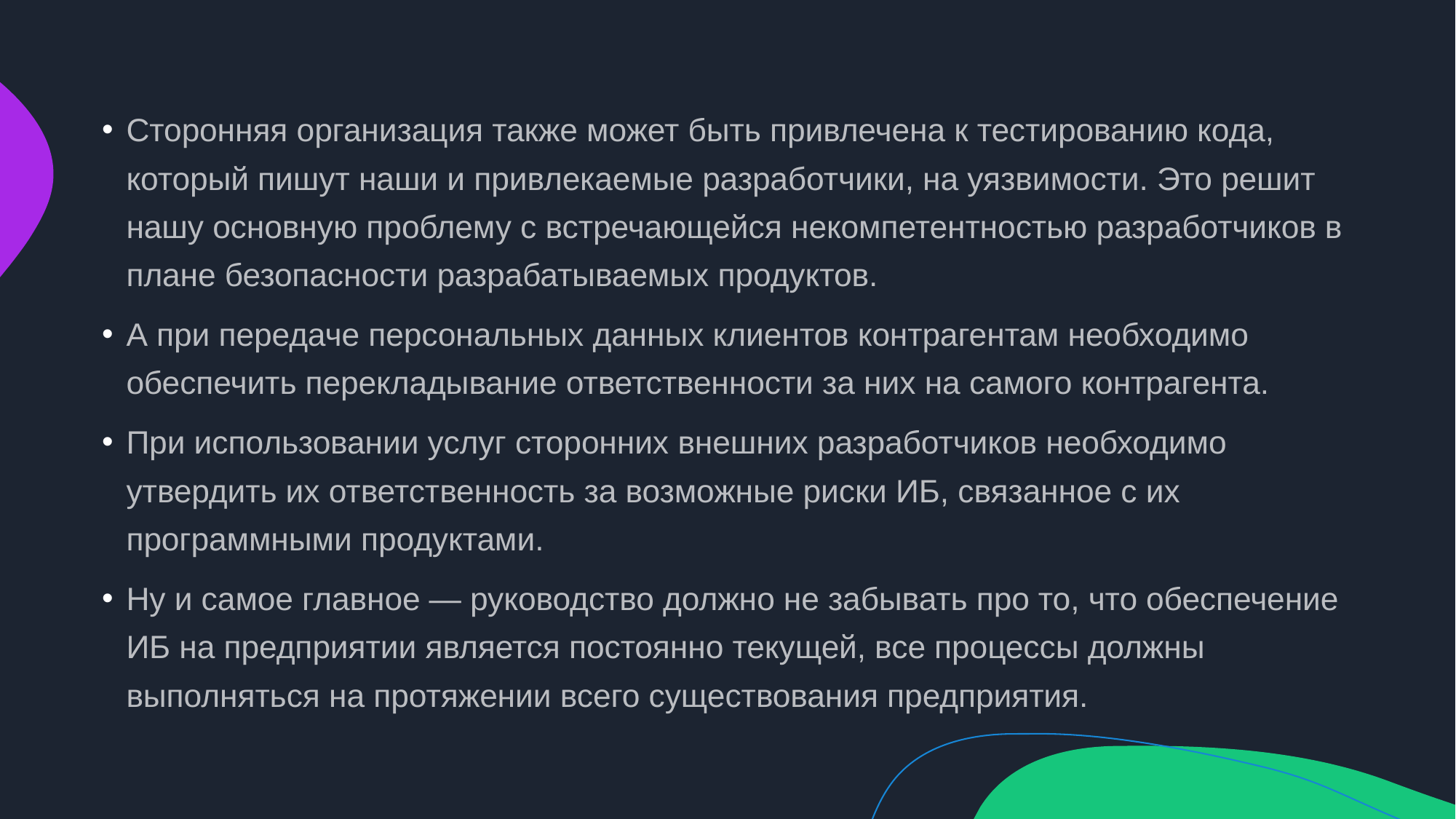

Сторонняя организация также может быть привлечена к тестированию кода, который пишут наши и привлекаемые разработчики, на уязвимости. Это решит нашу основную проблему с встречающейся некомпетентностью разработчиков в плане безопасности разрабатываемых продуктов.
А при передаче персональных данных клиентов контрагентам необходимо обеспечить перекладывание ответственности за них на самого контрагента.
При использовании услуг сторонних внешних разработчиков необходимо утвердить их ответственность за возможные риски ИБ, связанное с их программными продуктами.
Ну и самое главное — руководство должно не забывать про то, что обеспечение ИБ на предприятии является постоянно текущей, все процессы должны выполняться на протяжении всего существования предприятия.